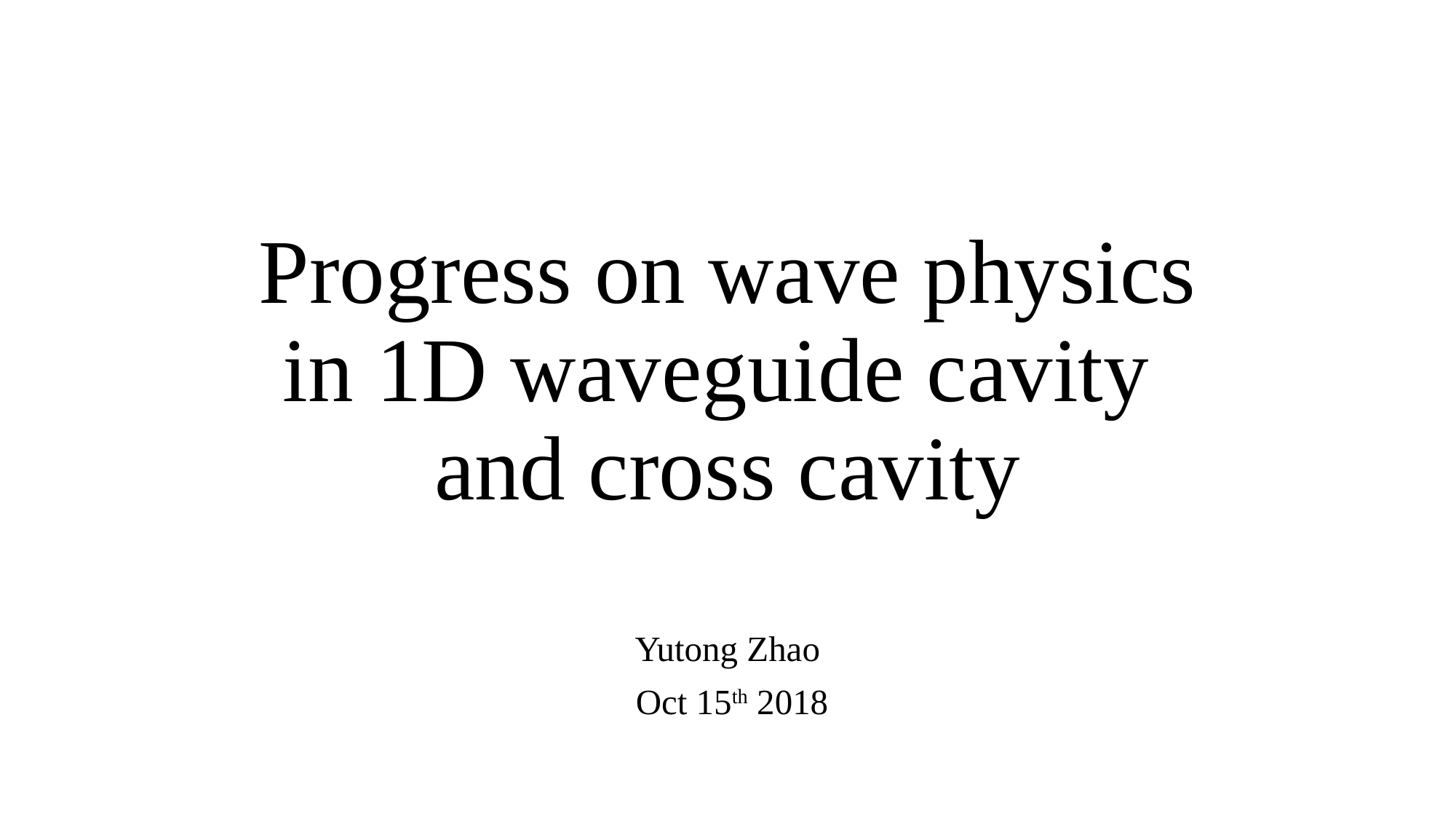

# Progress on wave physics in 1D waveguide cavity and cross cavity
Yutong Zhao
 Oct 15th 2018